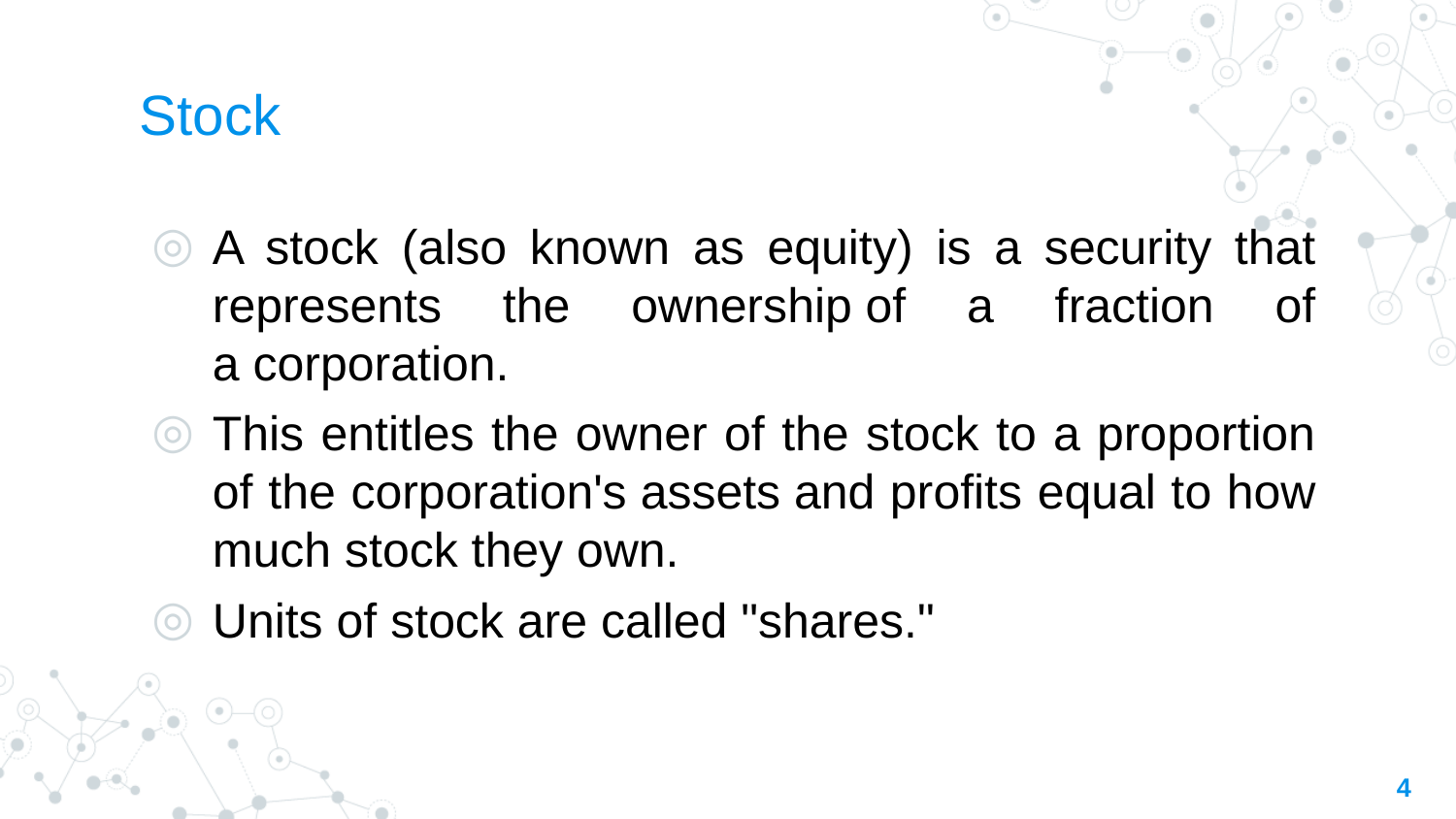

# Stock
A stock (also known as equity) is a security that represents the ownership of a fraction of a corporation.
This entitles the owner of the stock to a proportion of the corporation's assets and profits equal to how much stock they own.
Units of stock are called "shares."
4